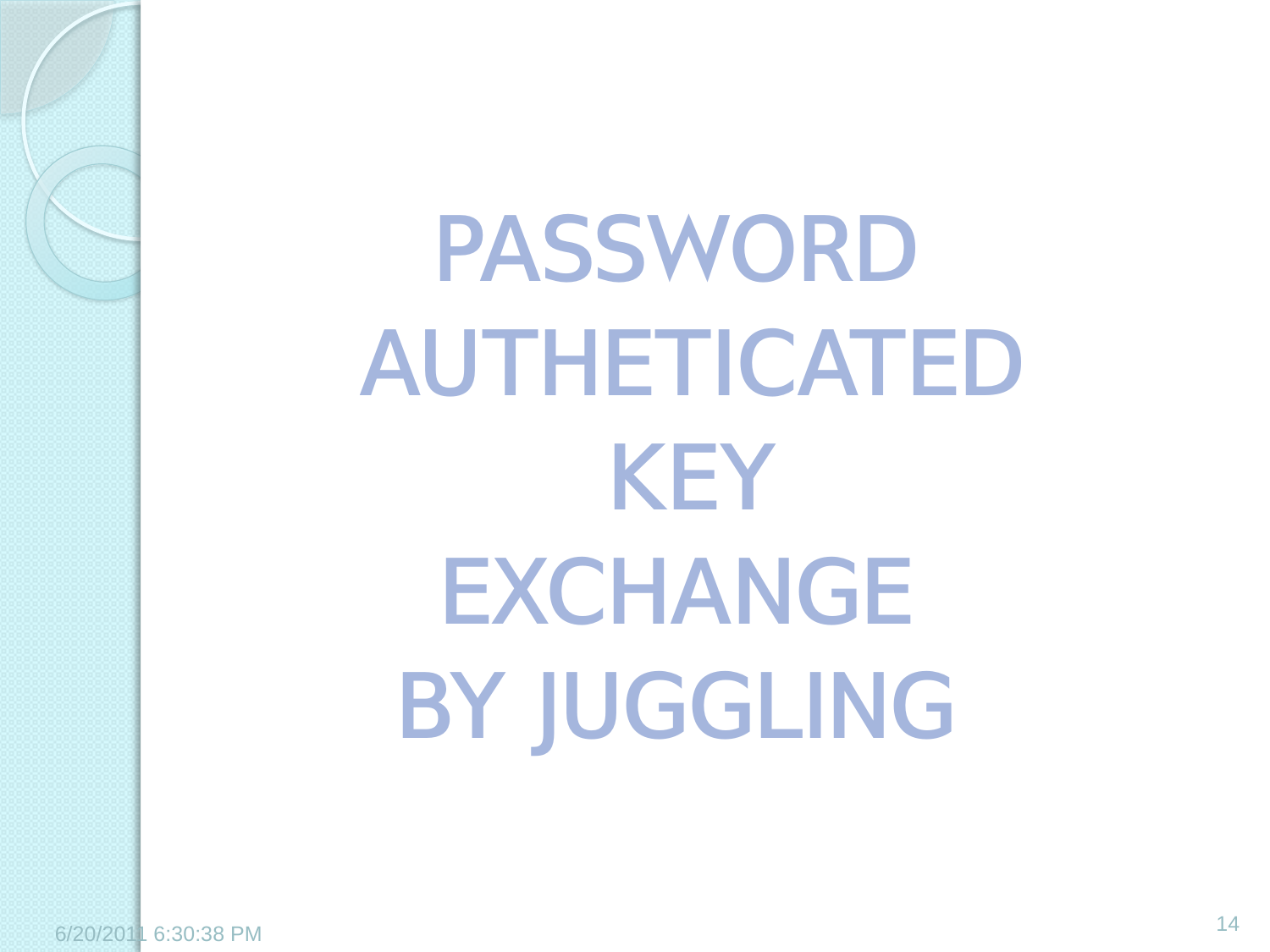

#
PASSWORD
AUTHETICATED
 KEY
EXCHANGE
BY JUGGLING
14
6/20/2011 6:30:38 PM